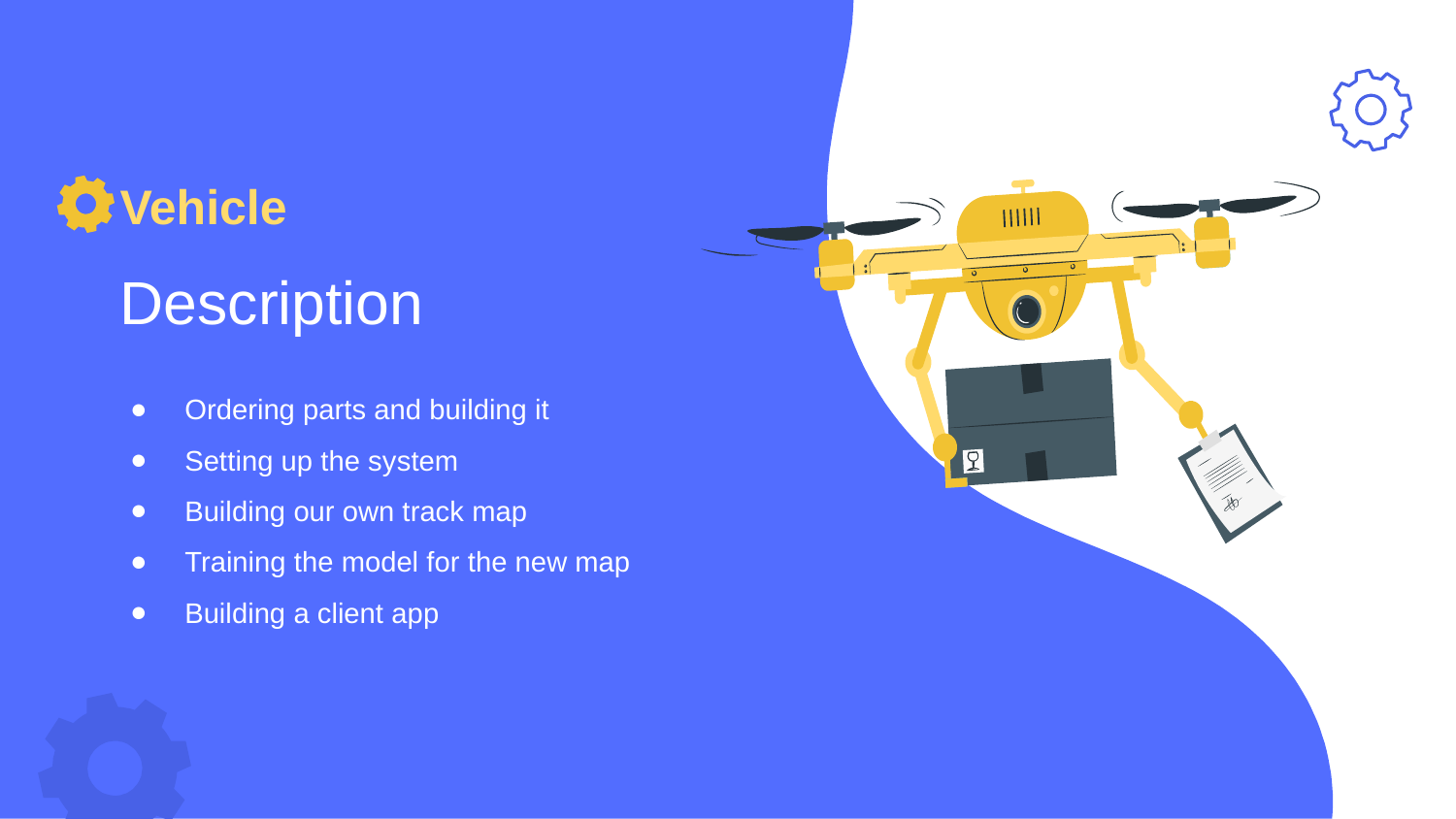

Vehicle

# Description
Ordering parts and building it
Setting up the system
Building our own track map
Training the model for the new map
Building a client app